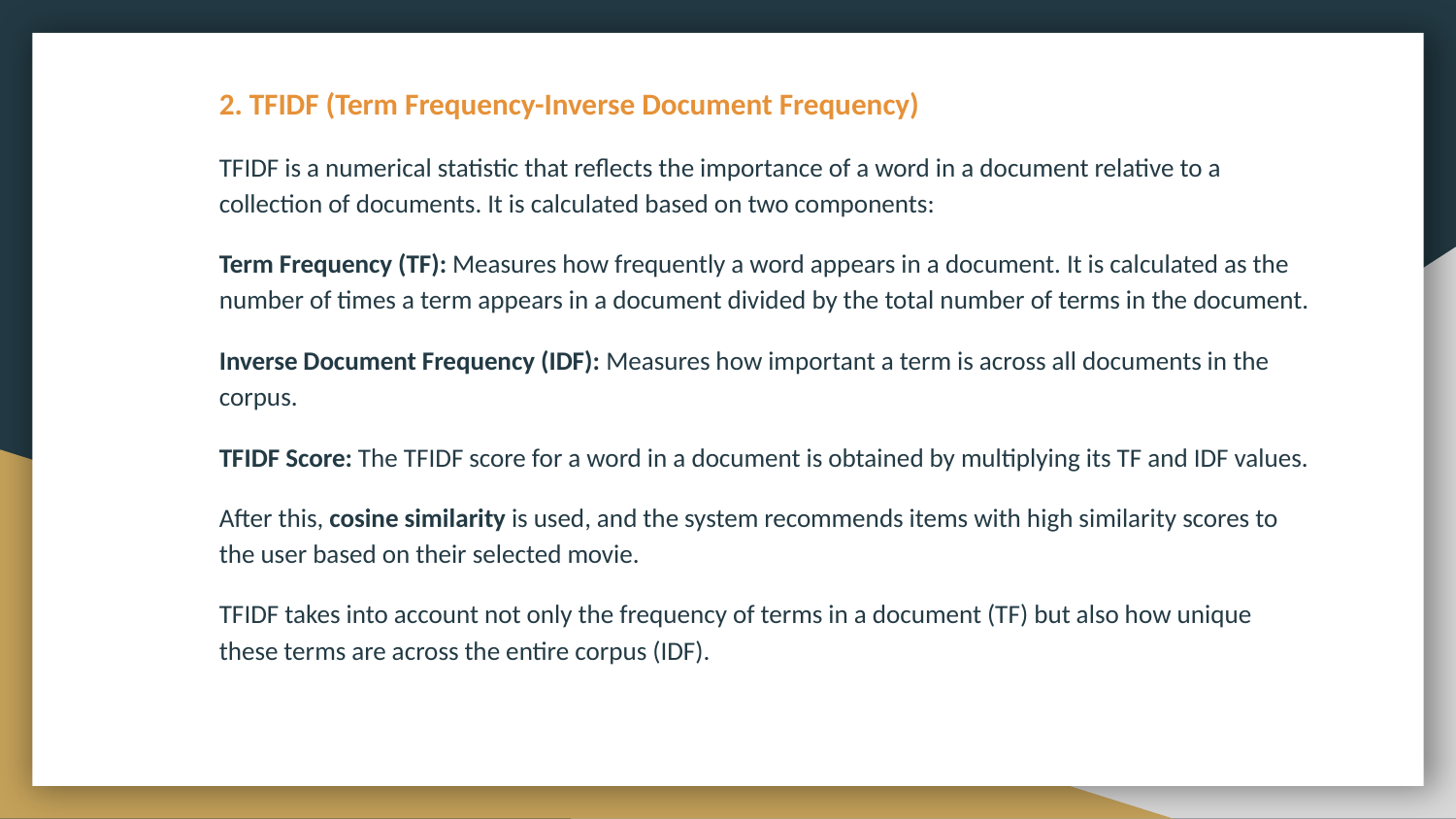

2. TFIDF (Term Frequency-Inverse Document Frequency)
TFIDF is a numerical statistic that reflects the importance of a word in a document relative to a collection of documents. It is calculated based on two components:
Term Frequency (TF): Measures how frequently a word appears in a document. It is calculated as the number of times a term appears in a document divided by the total number of terms in the document.
Inverse Document Frequency (IDF): Measures how important a term is across all documents in the corpus.
TFIDF Score: The TFIDF score for a word in a document is obtained by multiplying its TF and IDF values.
After this, cosine similarity is used, and the system recommends items with high similarity scores to the user based on their selected movie.
TFIDF takes into account not only the frequency of terms in a document (TF) but also how unique these terms are across the entire corpus (IDF).